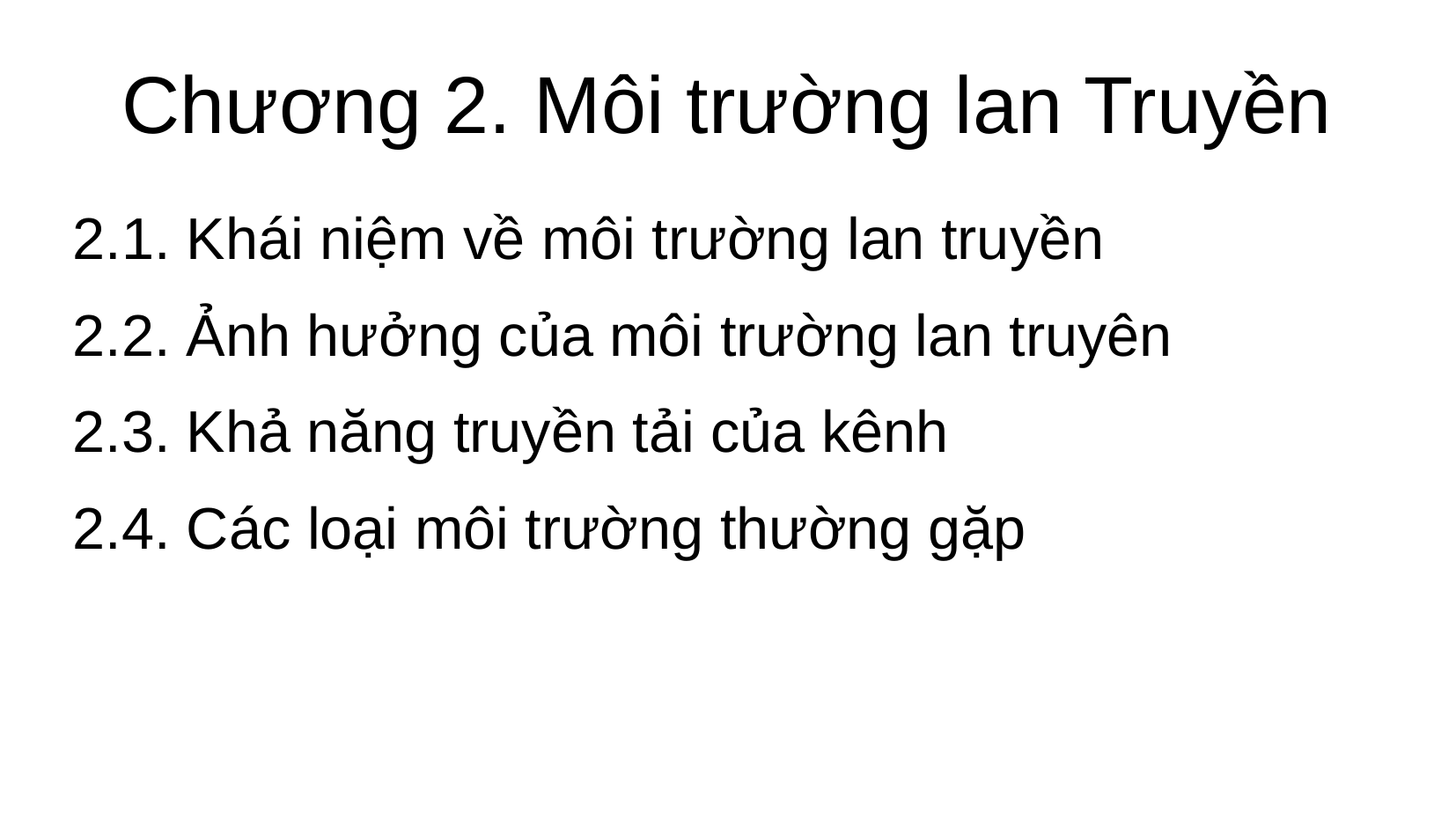

Chương 2. Môi trường lan Truyền
2.1. Khái niệm về môi trường lan truyền
2.2. Ảnh hưởng của môi trường lan truyên
2.3. Khả năng truyền tải của kênh
2.4. Các loại môi trường thường gặp